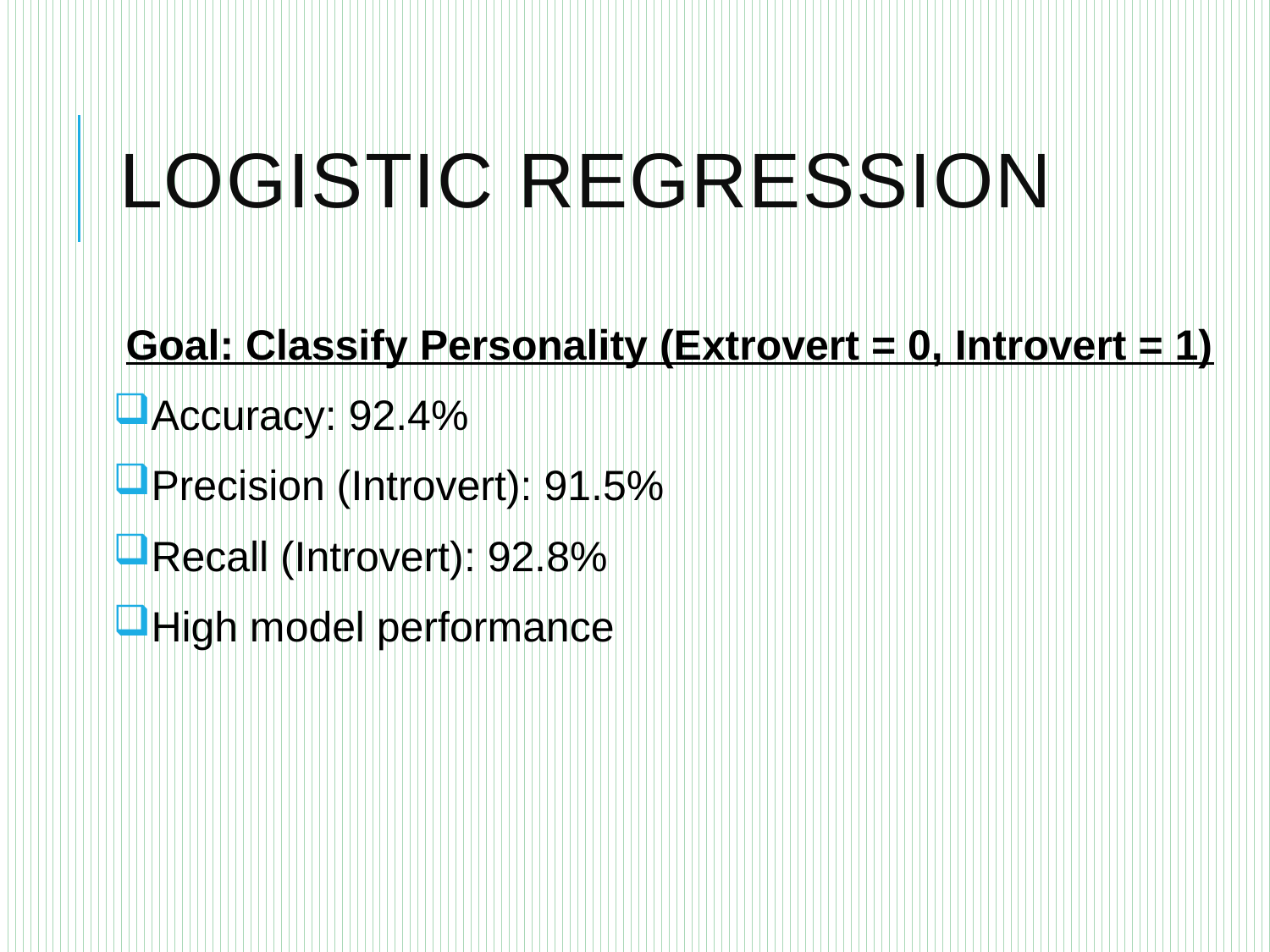

# Logistic Regression
Goal: Classify Personality (Extrovert = 0, Introvert = 1)
Accuracy: 92.4%
Precision (Introvert): 91.5%
Recall (Introvert): 92.8%
High model performance